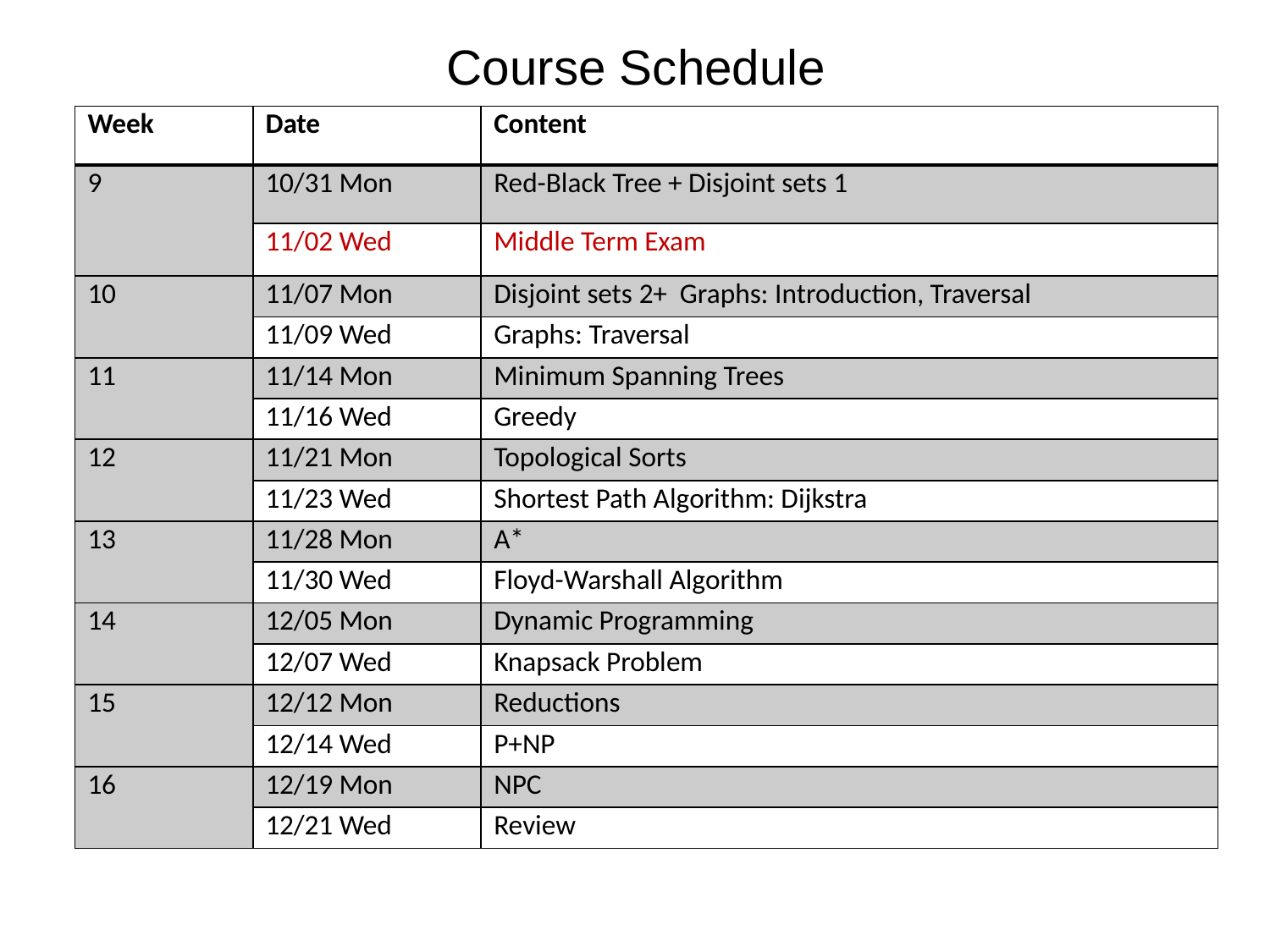

# Course Schedule
| Week | Date | Content |
| --- | --- | --- |
| 9 | 10/31 Mon | Red-Black Tree + Disjoint sets 1 |
|  | 11/02 Wed | Middle Term Exam |
| 10 | 11/07 Mon | Disjoint sets 2+ Graphs: Introduction, Traversal |
|  | 11/09 Wed | Graphs: Traversal |
| 11 | 11/14 Mon | Minimum Spanning Trees |
|  | 11/16 Wed | Greedy |
| 12 | 11/21 Mon | Topological Sorts |
|  | 11/23 Wed | Shortest Path Algorithm: Dijkstra |
| 13 | 11/28 Mon | A\* |
|  | 11/30 Wed | Floyd-Warshall Algorithm |
| 14 | 12/05 Mon | Dynamic Programming |
|  | 12/07 Wed | Knapsack Problem |
| 15 | 12/12 Mon | Reductions |
|  | 12/14 Wed | P+NP |
| 16 | 12/19 Mon | NPC |
|  | 12/21 Wed | Review |